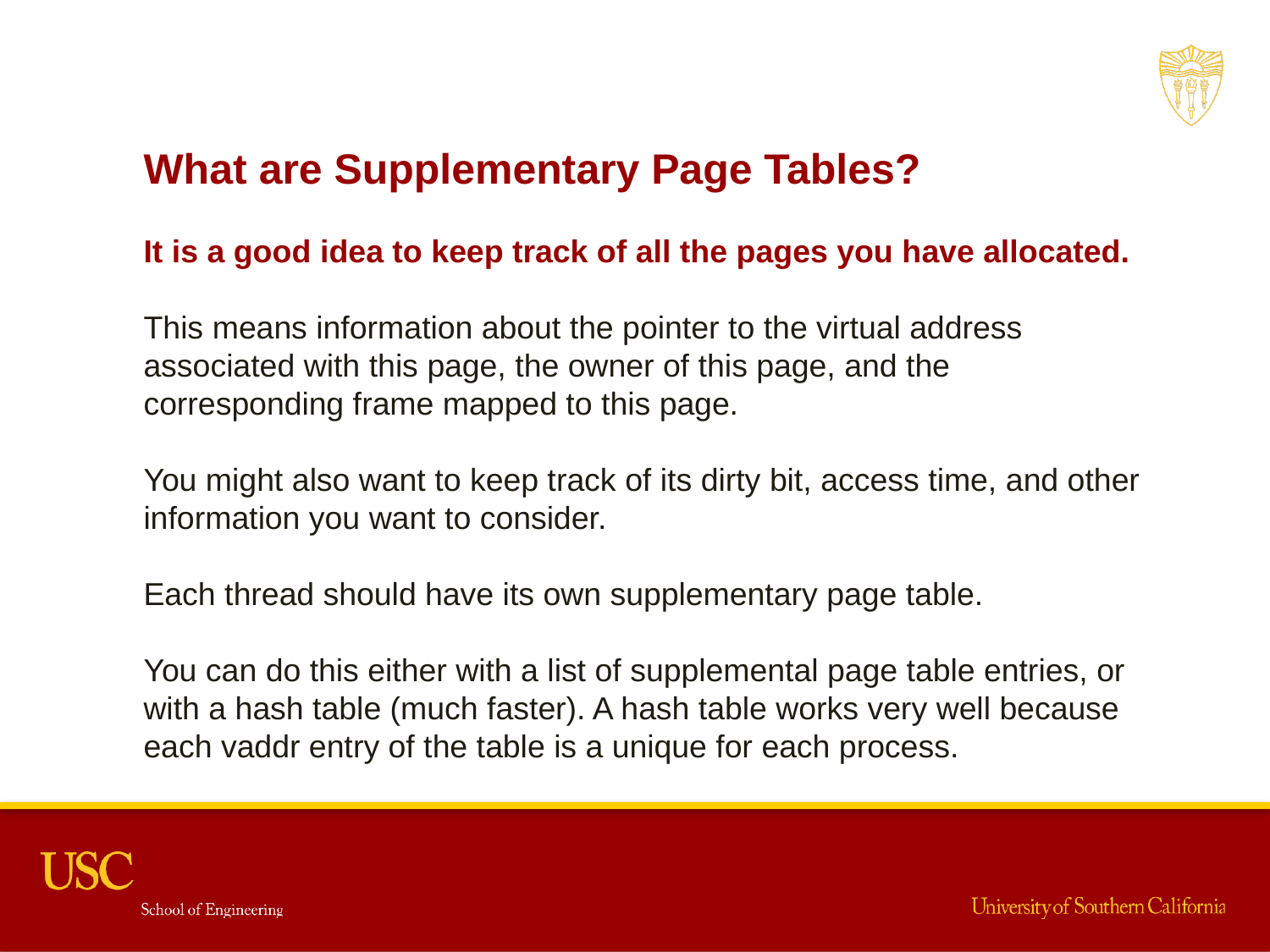

What are Supplementary Page Tables?

It is a good idea to keep track of all the pages you have allocated.

This means information about the pointer to the virtual address associated with this page, the owner of this page, and the corresponding frame mapped to this page.

You might also want to keep track of its dirty bit, access time, and other information you want to consider.

Each thread should have its own supplementary page table.

You can do this either with a list of supplemental page table entries, or with a hash table (much faster). A hash table works very well because each vaddr entry of the table is a unique for each process.